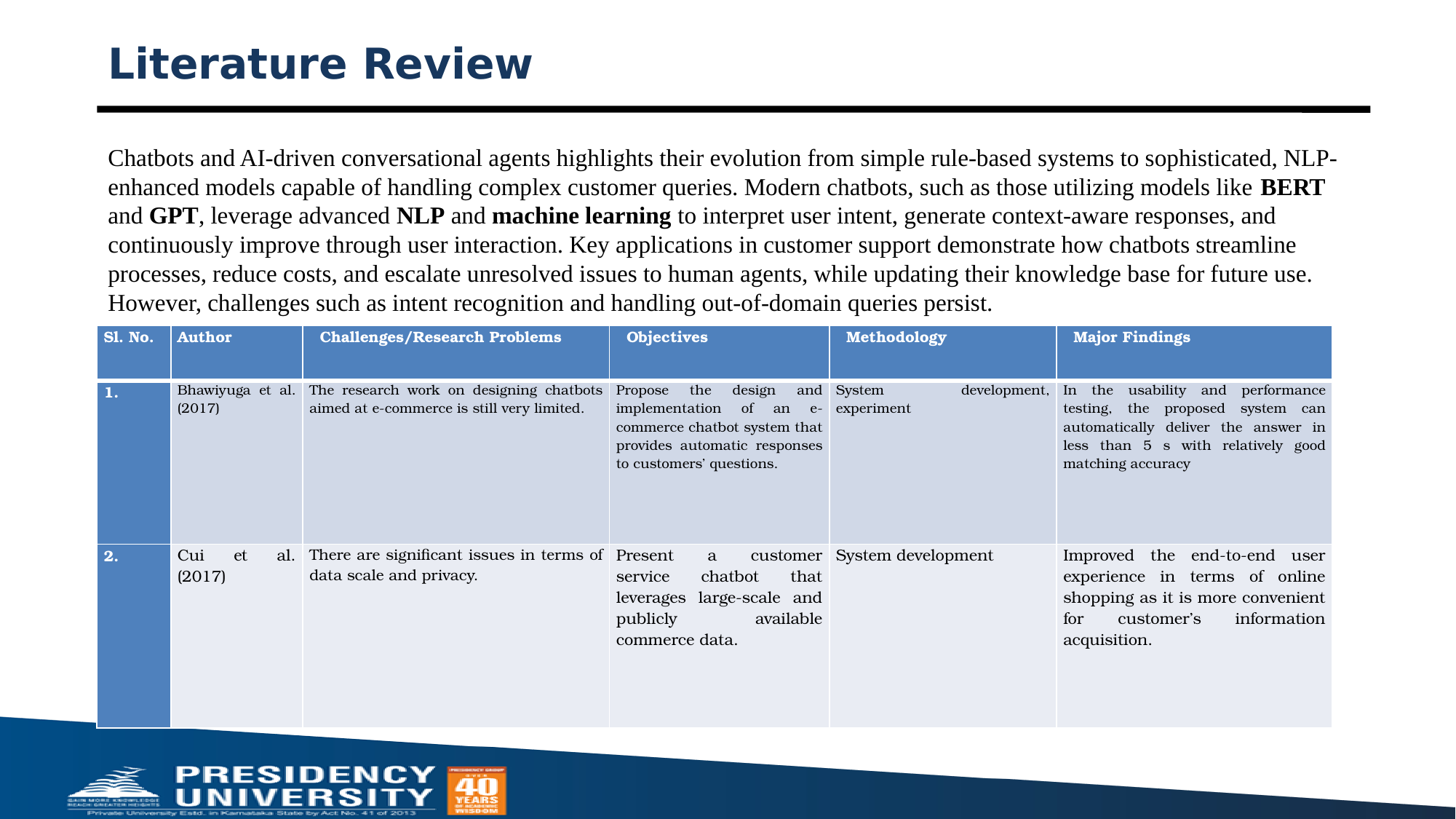

# Literature Review
Chatbots and AI-driven conversational agents highlights their evolution from simple rule-based systems to sophisticated, NLP-enhanced models capable of handling complex customer queries. Modern chatbots, such as those utilizing models like BERT and GPT, leverage advanced NLP and machine learning to interpret user intent, generate context-aware responses, and continuously improve through user interaction. Key applications in customer support demonstrate how chatbots streamline processes, reduce costs, and escalate unresolved issues to human agents, while updating their knowledge base for future use. However, challenges such as intent recognition and handling out-of-domain queries persist.

| Sl. No. | Author | Challenges/Research Problems | Objectives | Methodology | Major Findings |
| --- | --- | --- | --- | --- | --- |
| 1. | Bhawiyuga et al. (2017) | The research work on designing chatbots aimed at e-commerce is still very limited. | Propose the design and implementation of an e-commerce chatbot system that provides automatic responses to customers’ questions. | System development, experiment | In the usability and performance testing, the proposed system can automatically deliver the answer in less than 5 s with relatively good matching accuracy |
| 2. | Cui et al. (2017) | There are significant issues in terms of data scale and privacy. | Present a customer service chatbot that leverages large-scale and publicly available commerce data. | System development | Improved the end-to-end user experience in terms of online shopping as it is more convenient for customer’s information acquisition. |